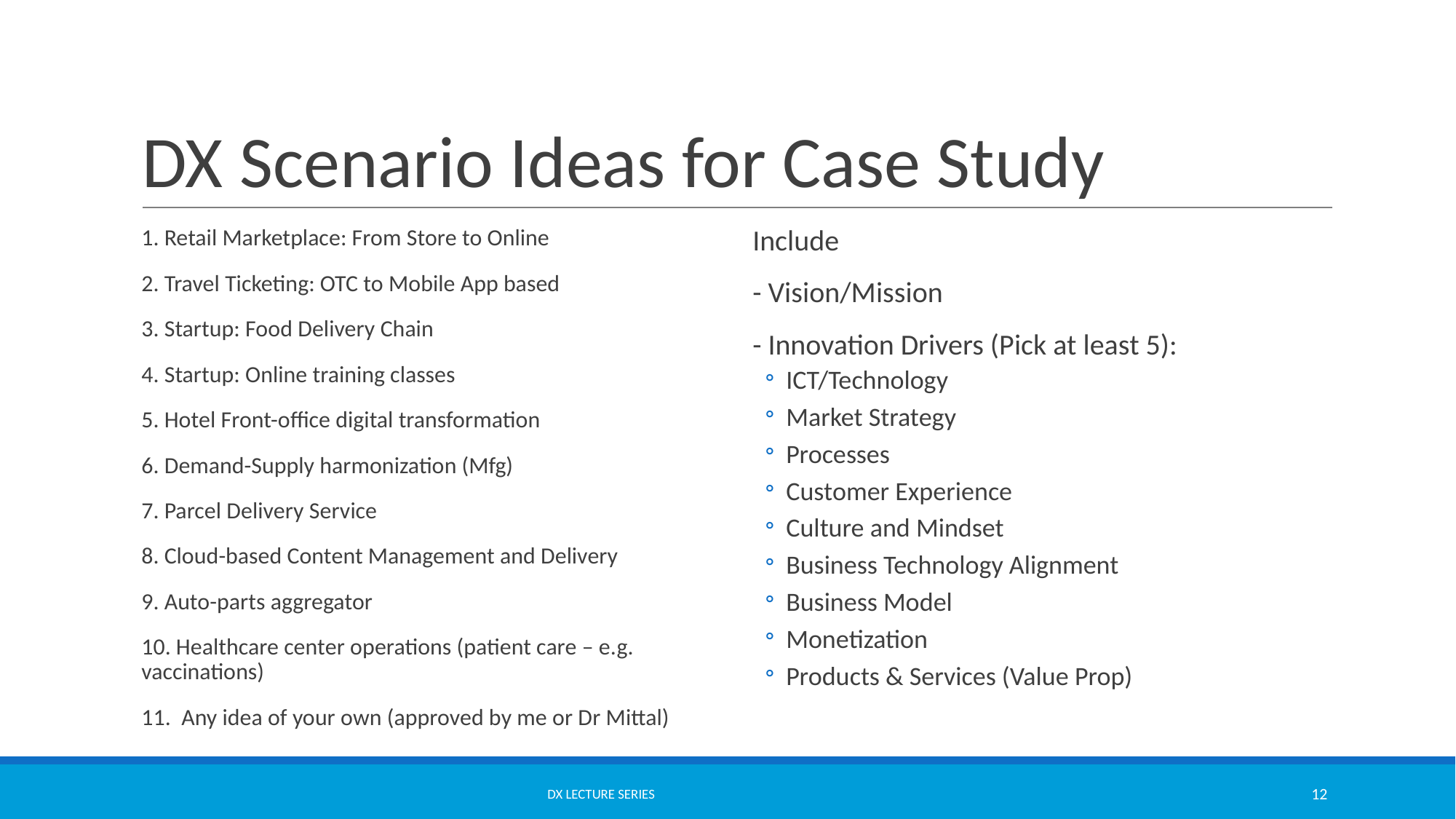

# DX Scenario Ideas for Case Study
1. Retail Marketplace: From Store to Online
2. Travel Ticketing: OTC to Mobile App based
3. Startup: Food Delivery Chain
4. Startup: Online training classes
5. Hotel Front-office digital transformation
6. Demand-Supply harmonization (Mfg)
7. Parcel Delivery Service
8. Cloud-based Content Management and Delivery
9. Auto-parts aggregator
10. Healthcare center operations (patient care – e.g. vaccinations)
11.  Any idea of your own (approved by me or Dr Mittal)

Include
- Vision/Mission
- Innovation Drivers (Pick at least 5):
ICT/Technology
Market Strategy
Processes
Customer Experience
Culture and Mindset
Business Technology Alignment
Business Model
Monetization
Products & Services (Value Prop)
DX LECTURE SERIES
12